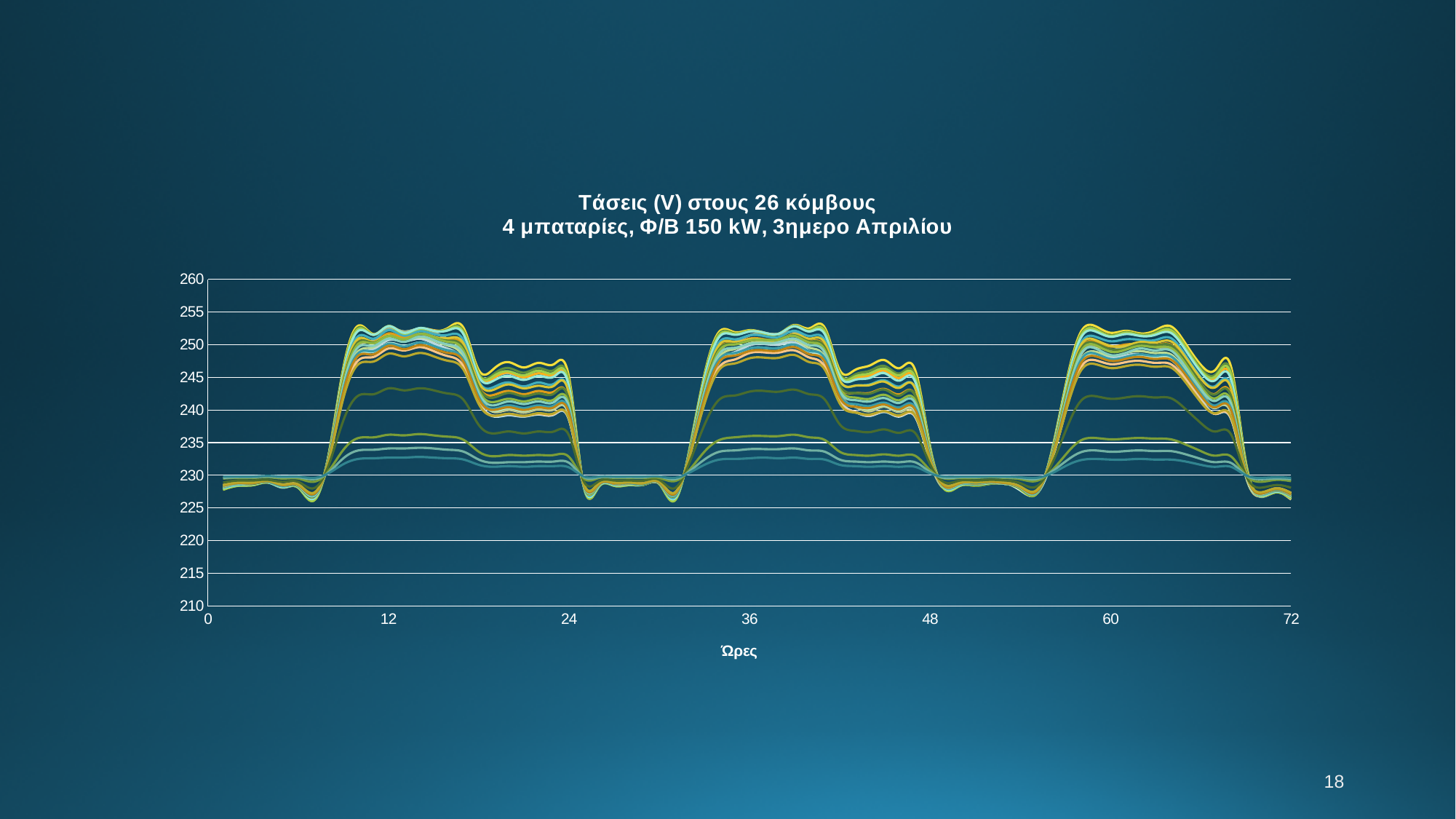

### Chart: Τάσεις (V) στους 26 κόμβους
4 μπαταρίες, Φ/Β 150 kW, 3ημερο Απριλίου

| Category |  |  |  |  |  |  |  |  |  |  |  |  |  |  |  |  |  |  |  |  |  |  |  |  |  |  |
|---|---|---|---|---|---|---|---|---|---|---|---|---|---|---|---|---|---|---|---|---|---|---|---|---|---|---|
18